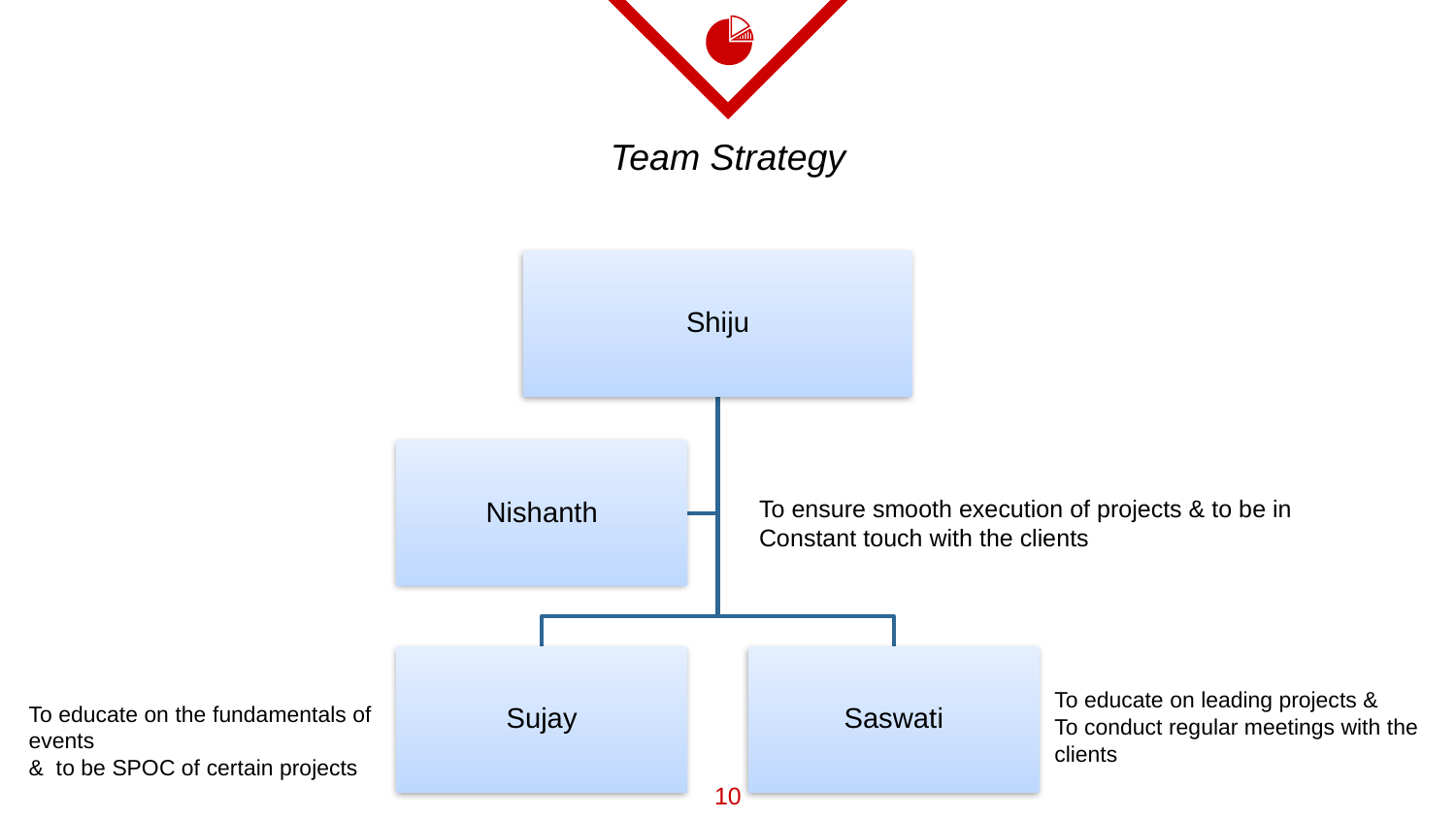

# Team Strategy
Shiju
Sujay
Saswati
Nishanth
To ensure smooth execution of projects & to be in
Constant touch with the clients
To educate on leading projects &
To conduct regular meetings with the
clients
To educate on the fundamentals of events
&  to be SPOC of certain projects
10